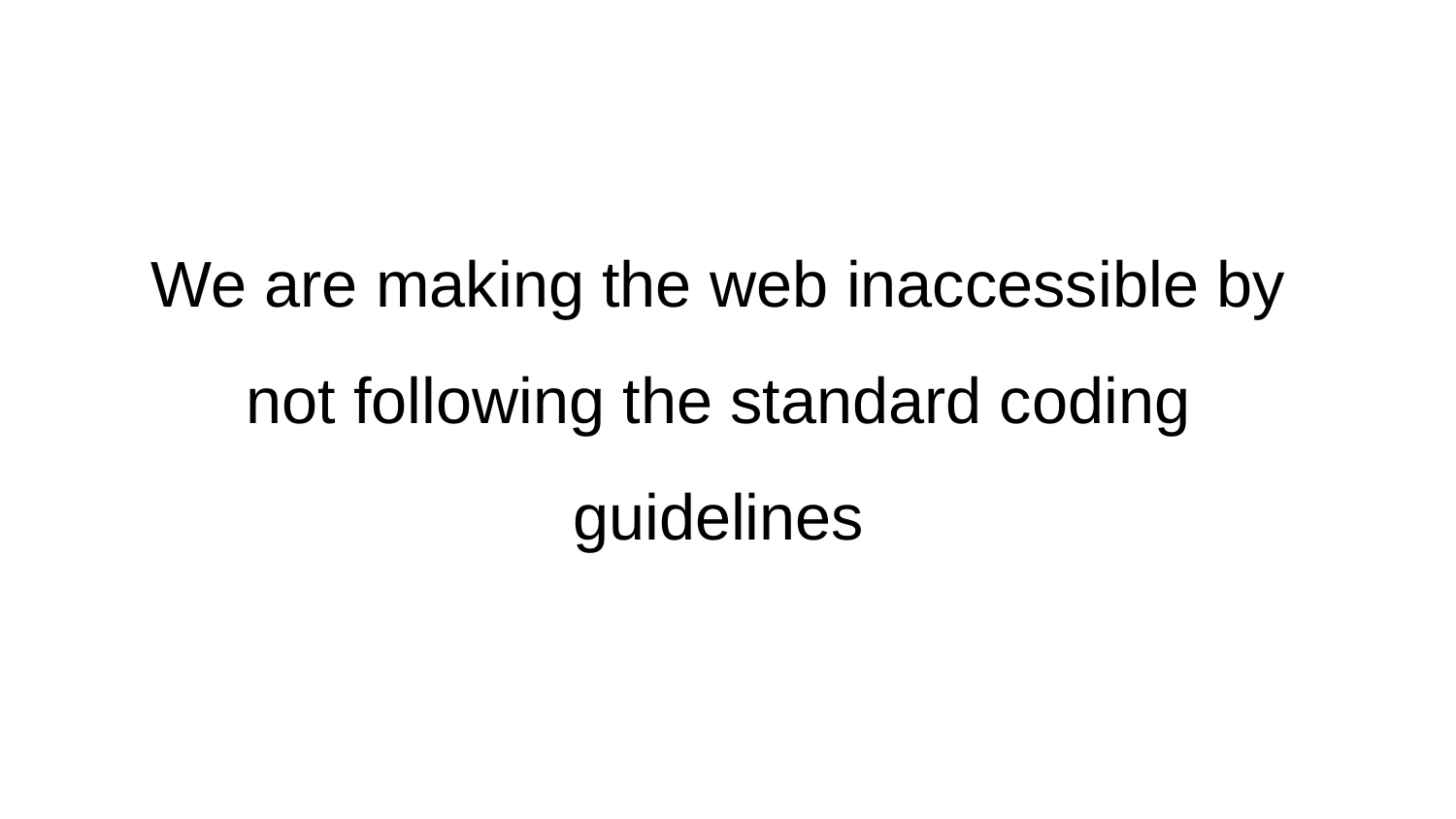

We are making the web inaccessible by not following the standard coding guidelines